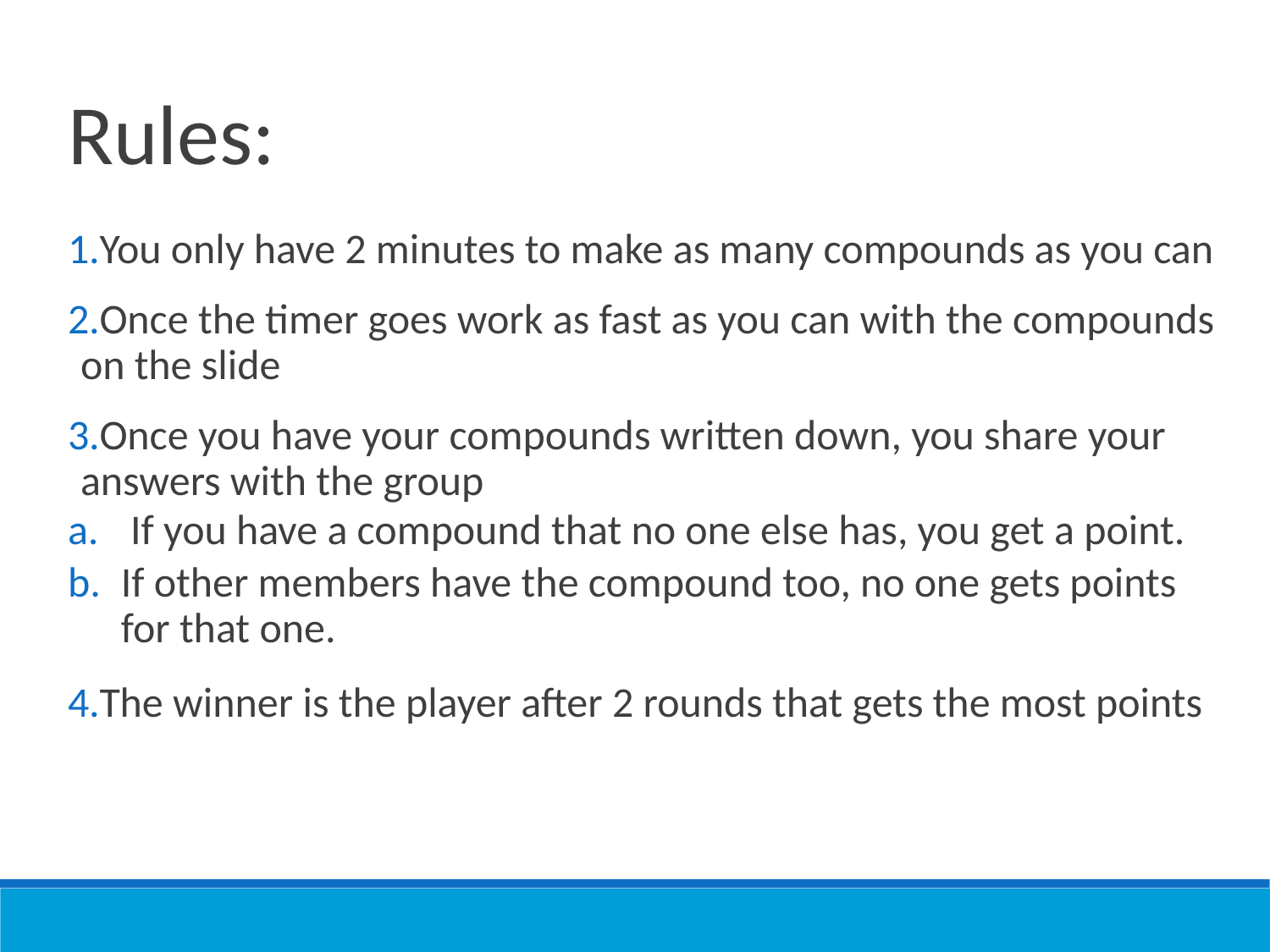

Rules:
You only have 2 minutes to make as many compounds as you can
Once the timer goes work as fast as you can with the compounds on the slide
Once you have your compounds written down, you share your answers with the group
 If you have a compound that no one else has, you get a point.
If other members have the compound too, no one gets points for that one.
The winner is the player after 2 rounds that gets the most points